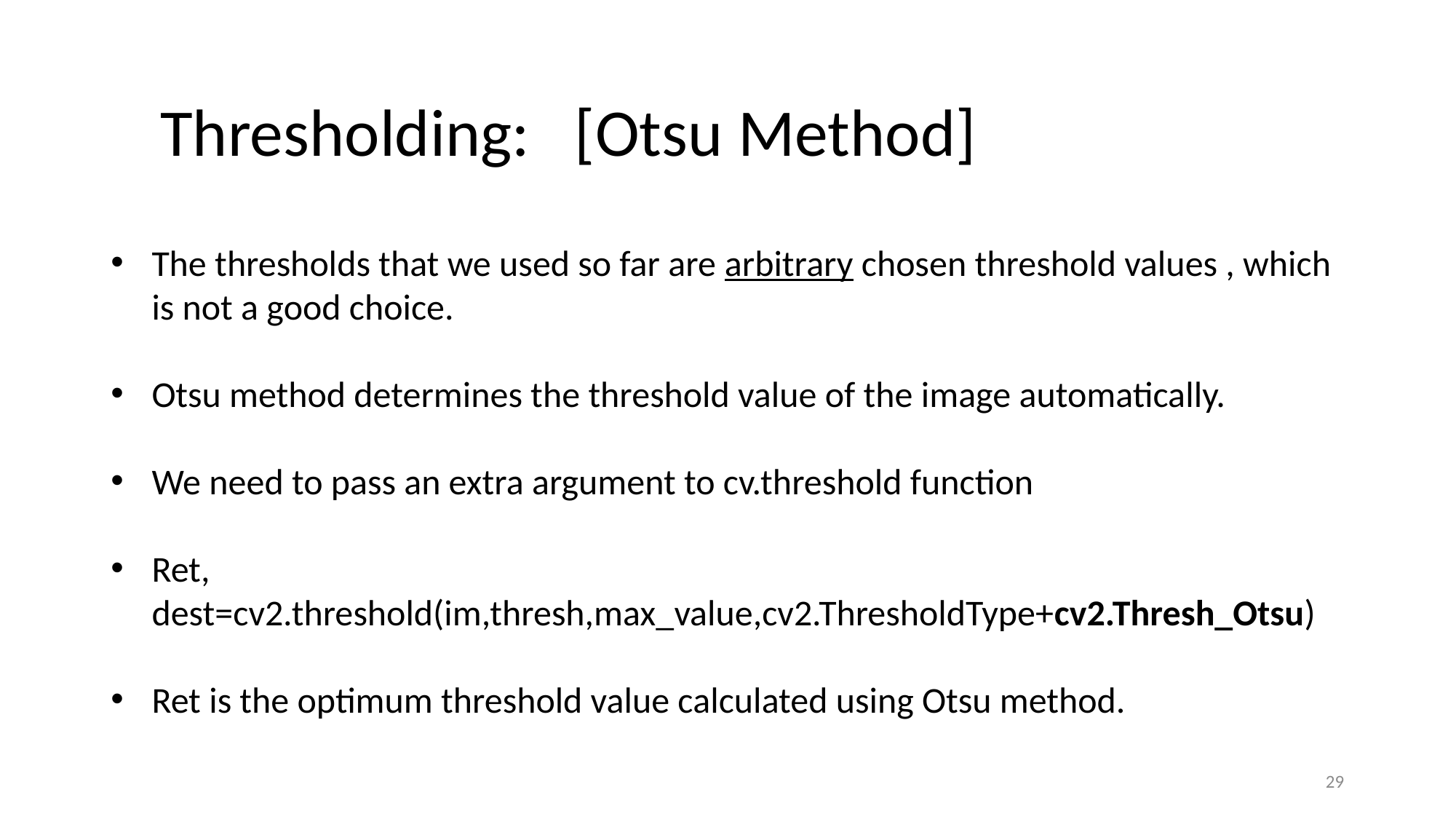

# Thresholding:   [Otsu Method]
The thresholds that we used so far are arbitrary chosen threshold values , which is not a good choice.

Otsu method determines the threshold value of the image automatically.

We need to pass an extra argument to cv.threshold function

Ret, dest=cv2.threshold(im,thresh,max_value,cv2.ThresholdType+cv2.Thresh_Otsu)

Ret is the optimum threshold value calculated using Otsu method.

29